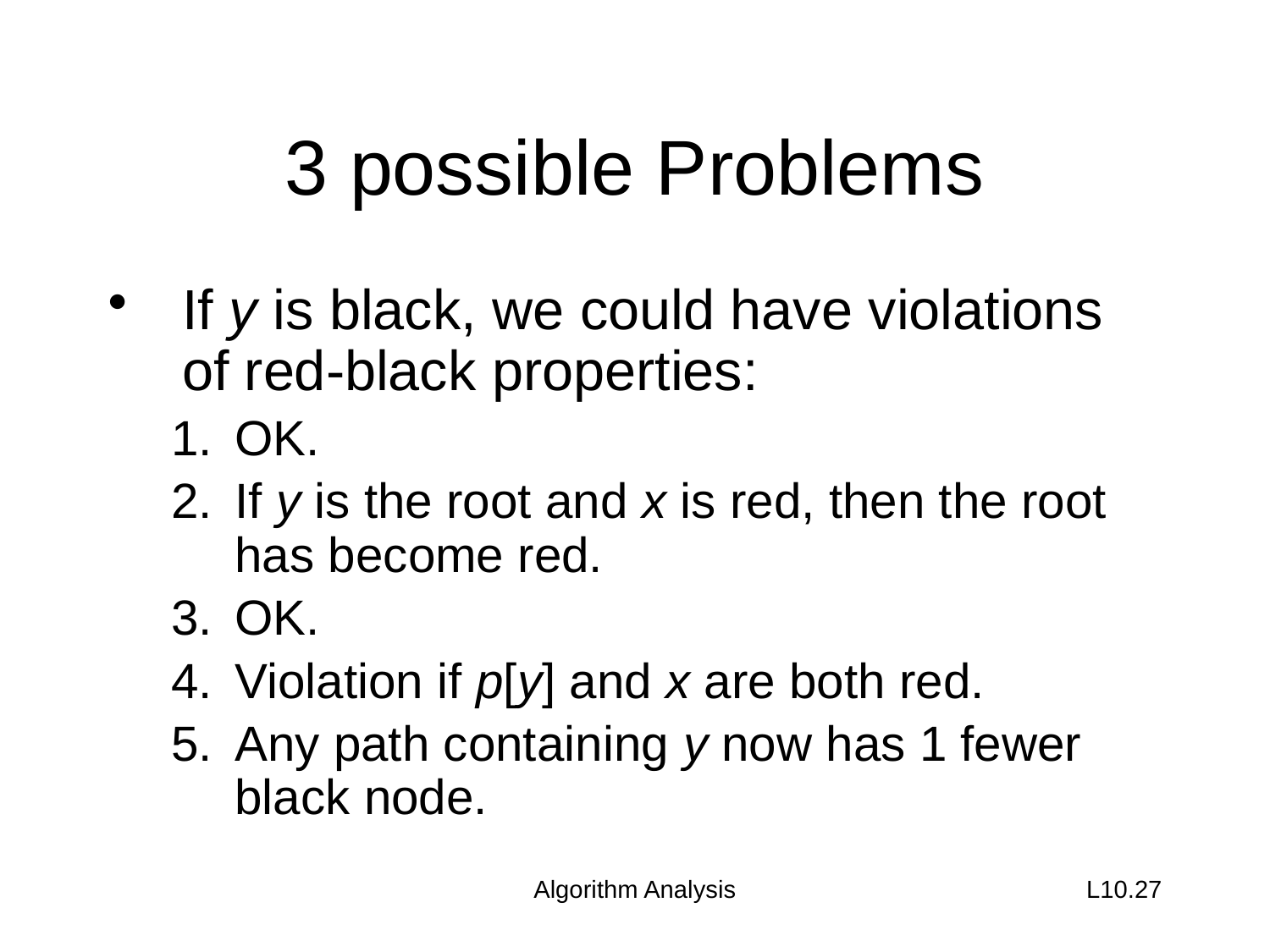

# 3 possible Problems
If y is black, we could have violations of red-black properties:
OK.
If y is the root and x is red, then the root has become red.
OK.
Violation if p[y] and x are both red.
Any path containing y now has 1 fewer black node.
Algorithm Analysis
L10.27